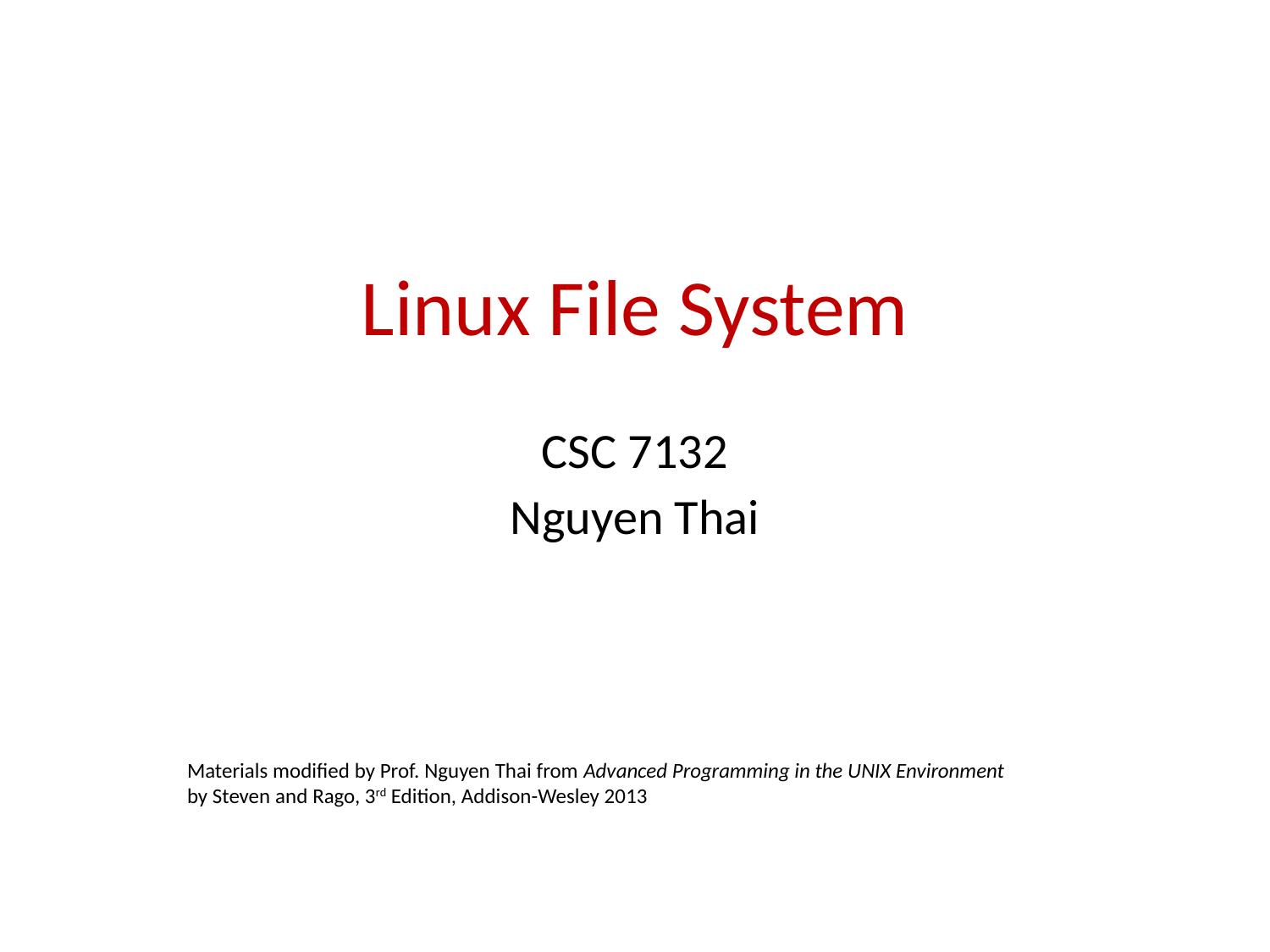

# Linux File System
CSC 7132
Nguyen Thai
Materials modified by Prof. Nguyen Thai from Advanced Programming in the UNIX Environment
by Steven and Rago, 3rd Edition, Addison-Wesley 2013